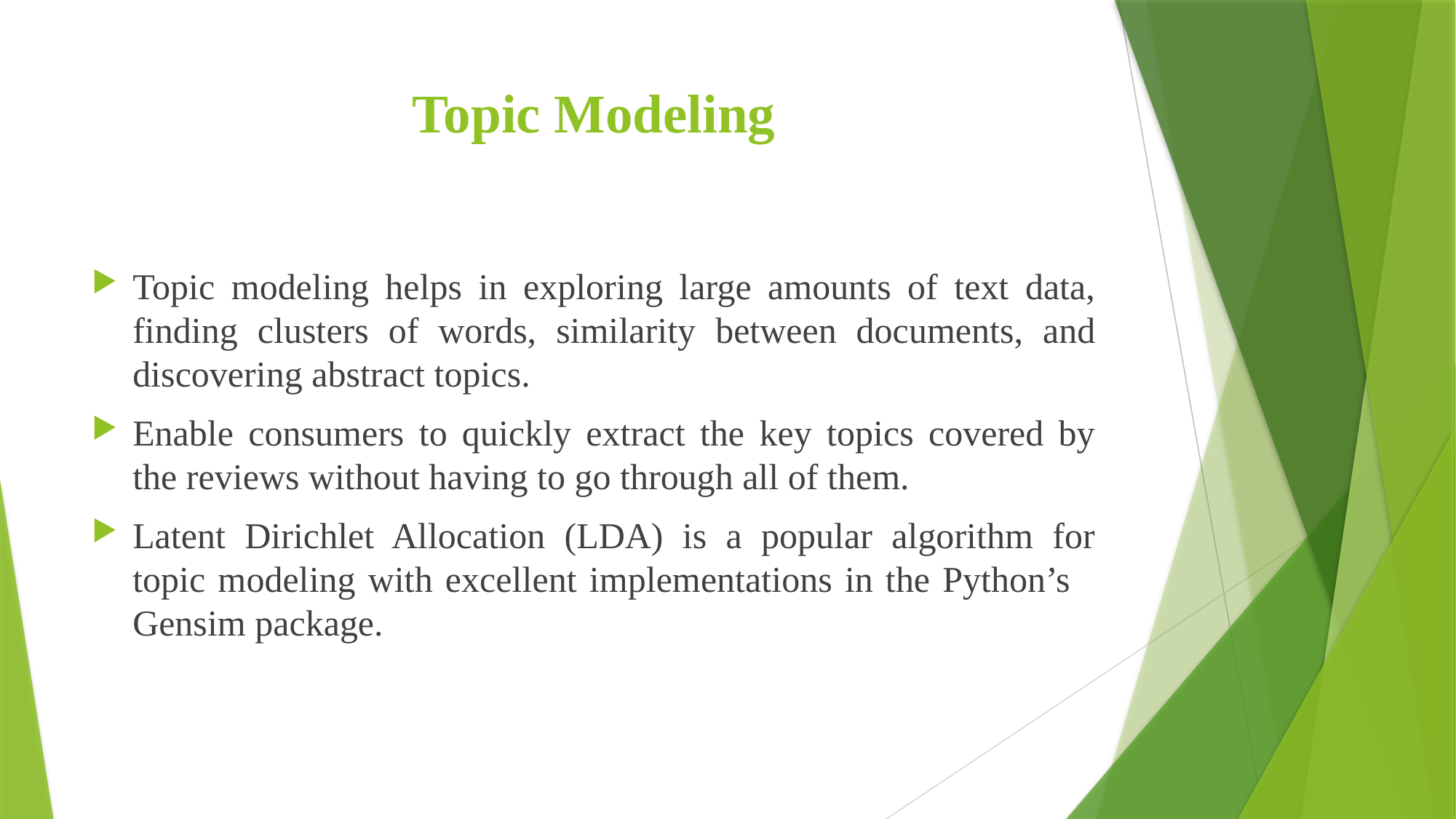

# Topic Modeling
Topic modeling helps in exploring large amounts of text data, finding clusters of words, similarity between documents, and discovering abstract topics.
Enable consumers to quickly extract the key topics covered by the reviews without having to go through all of them.
Latent Dirichlet Allocation (LDA) is a popular algorithm for topic modeling with excellent implementations in the Python’s   Gensim package.